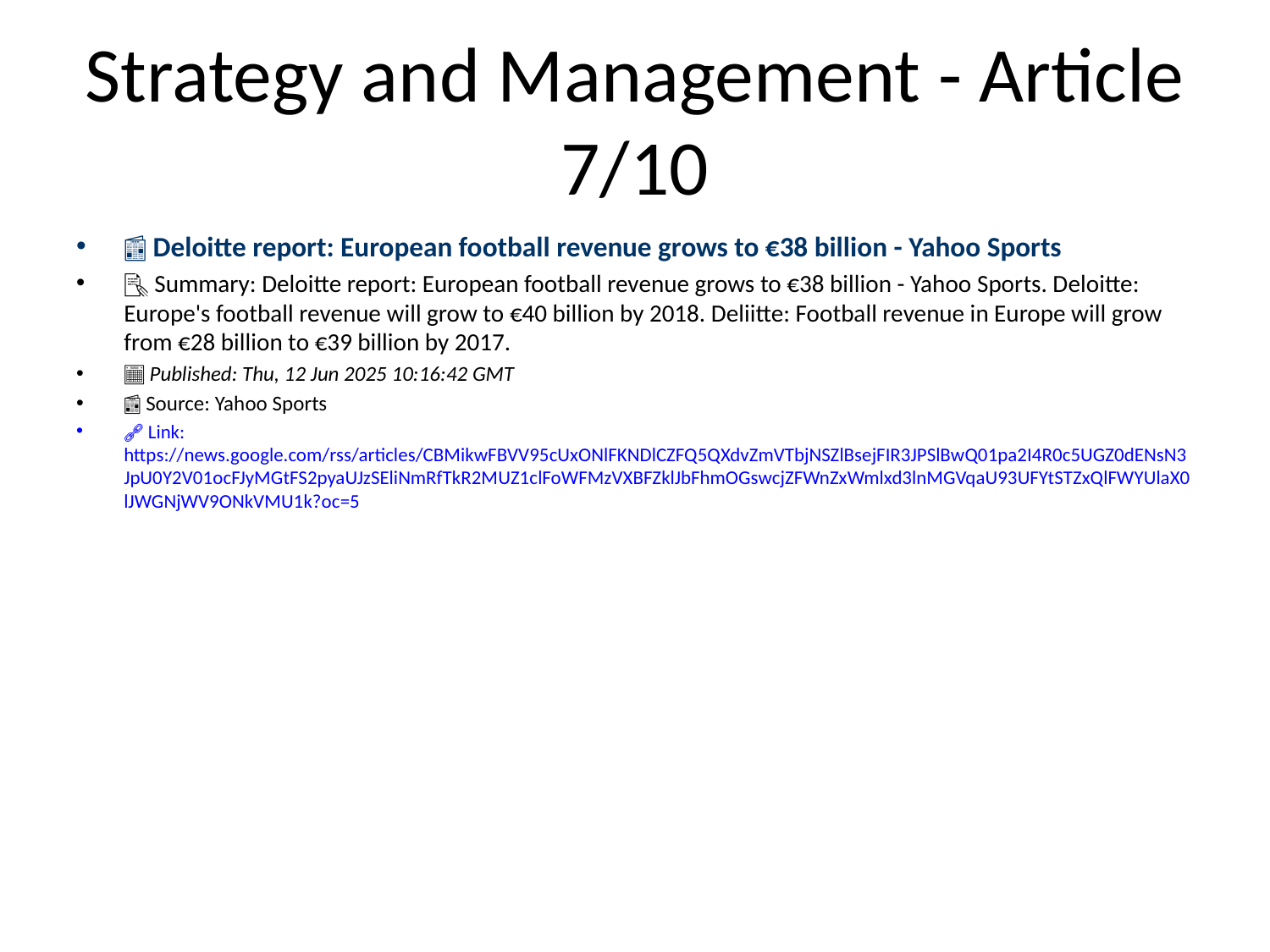

# Strategy and Management - Article 7/10
📰 Deloitte report: European football revenue grows to €38 billion - Yahoo Sports
📝 Summary: Deloitte report: European football revenue grows to €38 billion - Yahoo Sports. Deloitte: Europe's football revenue will grow to €40 billion by 2018. Deliitte: Football revenue in Europe will grow from €28 billion to €39 billion by 2017.
📅 Published: Thu, 12 Jun 2025 10:16:42 GMT
📰 Source: Yahoo Sports
🔗 Link: https://news.google.com/rss/articles/CBMikwFBVV95cUxONlFKNDlCZFQ5QXdvZmVTbjNSZlBsejFIR3JPSlBwQ01pa2I4R0c5UGZ0dENsN3JpU0Y2V01ocFJyMGtFS2pyaUJzSEliNmRfTkR2MUZ1clFoWFMzVXBFZklJbFhmOGswcjZFWnZxWmlxd3lnMGVqaU93UFYtSTZxQlFWYUlaX0lJWGNjWV9ONkVMU1k?oc=5